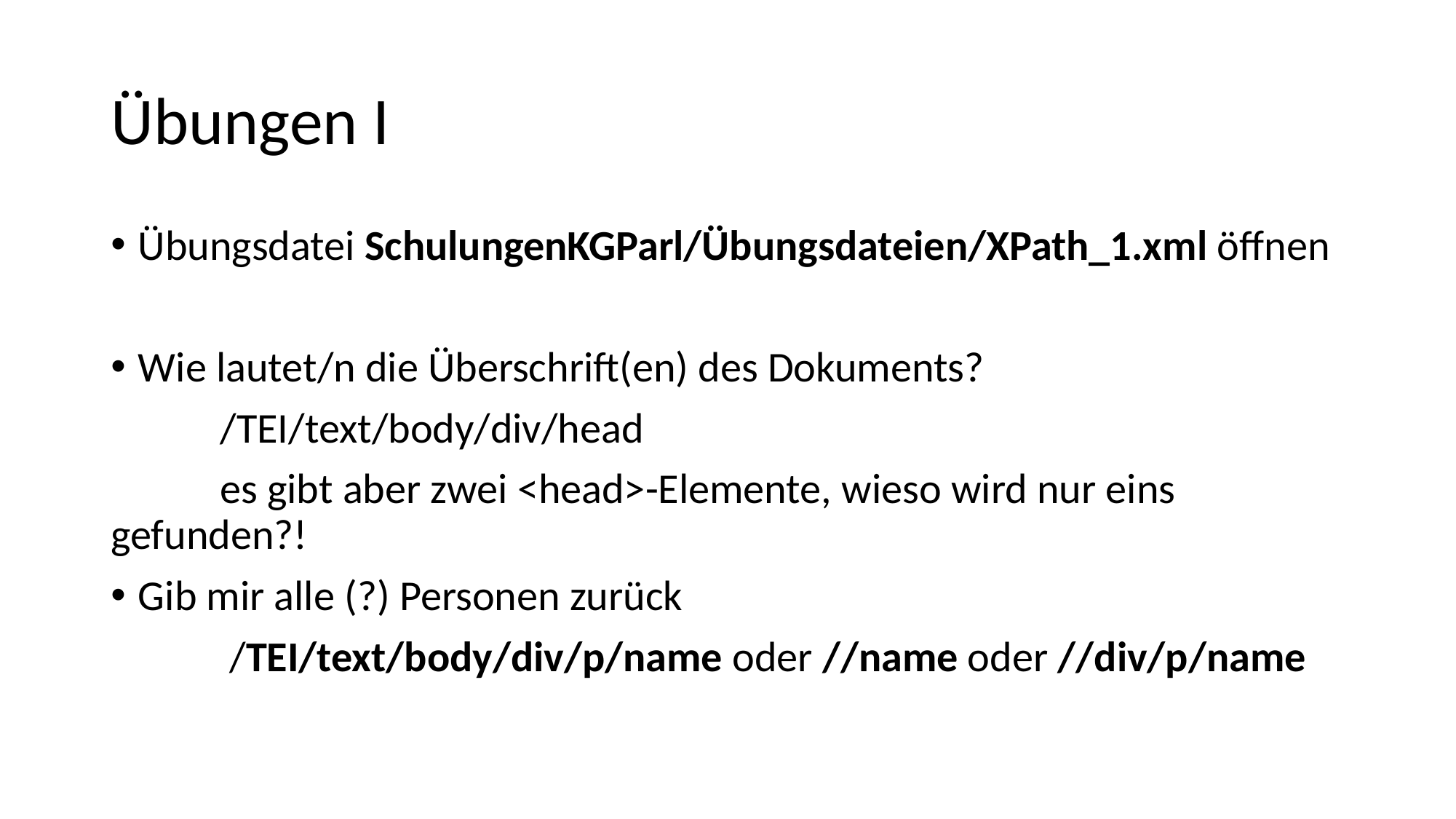

# Übungen I
Übungsdatei SchulungenKGParl/Übungsdateien/XPath_1.xml öffnen

Wie lautet/n die Überschrift(en) des Dokuments?
	/TEI/text/body/div/head
	es gibt aber zwei <head>-Elemente, wieso wird nur eins 	gefunden?!
Gib mir alle (?) Personen zurück
	 /TEI/text/body/div/p/name oder //name oder //div/p/name